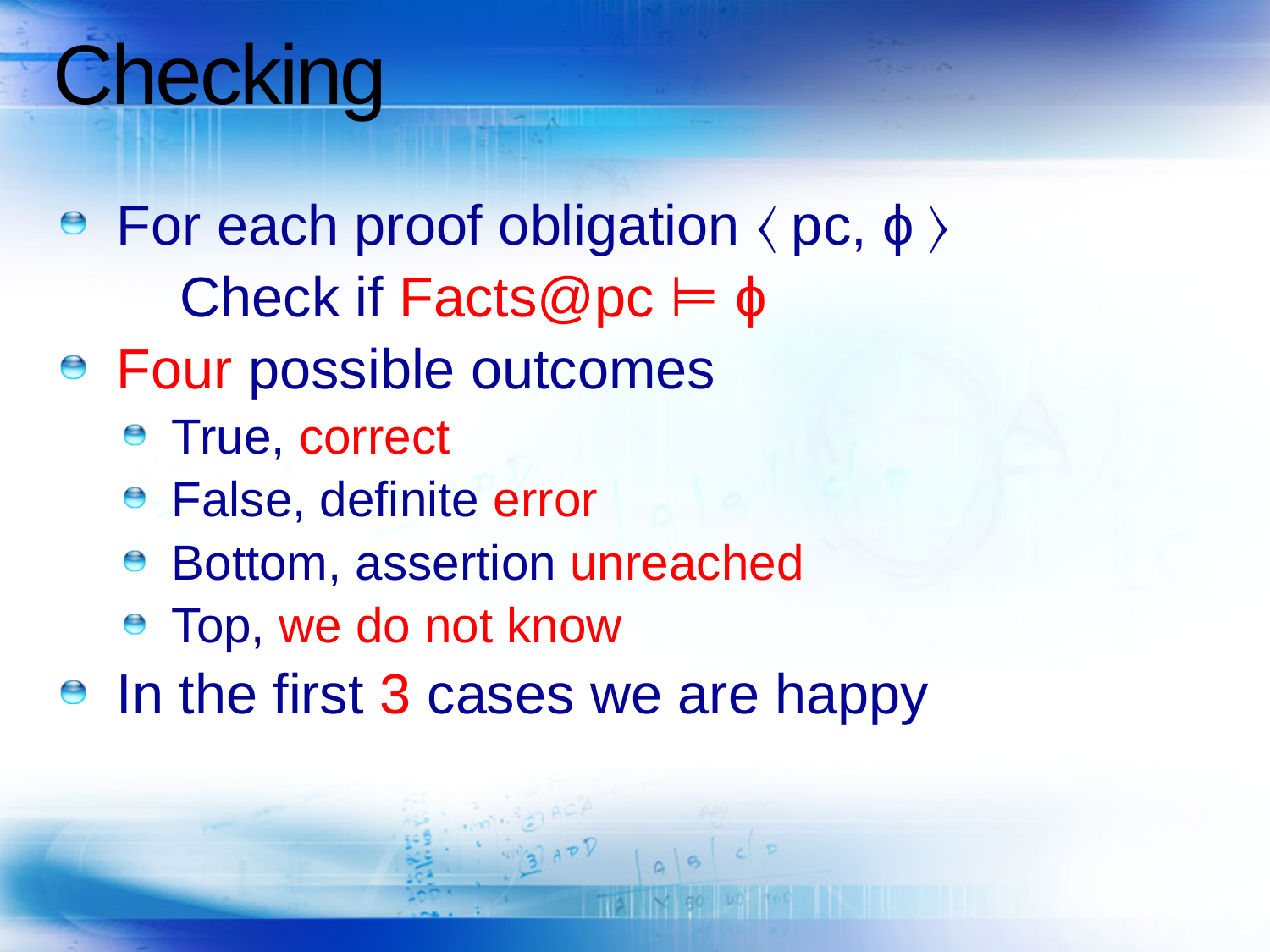

# Checking
For each proof obligation 〈 pc, ϕ 〉
	Check if Facts@pc ⊨ ϕ
Four possible outcomes
True, correct
False, definite error
Bottom, assertion unreached
Top, we do not know
In the first 3 cases we are happy